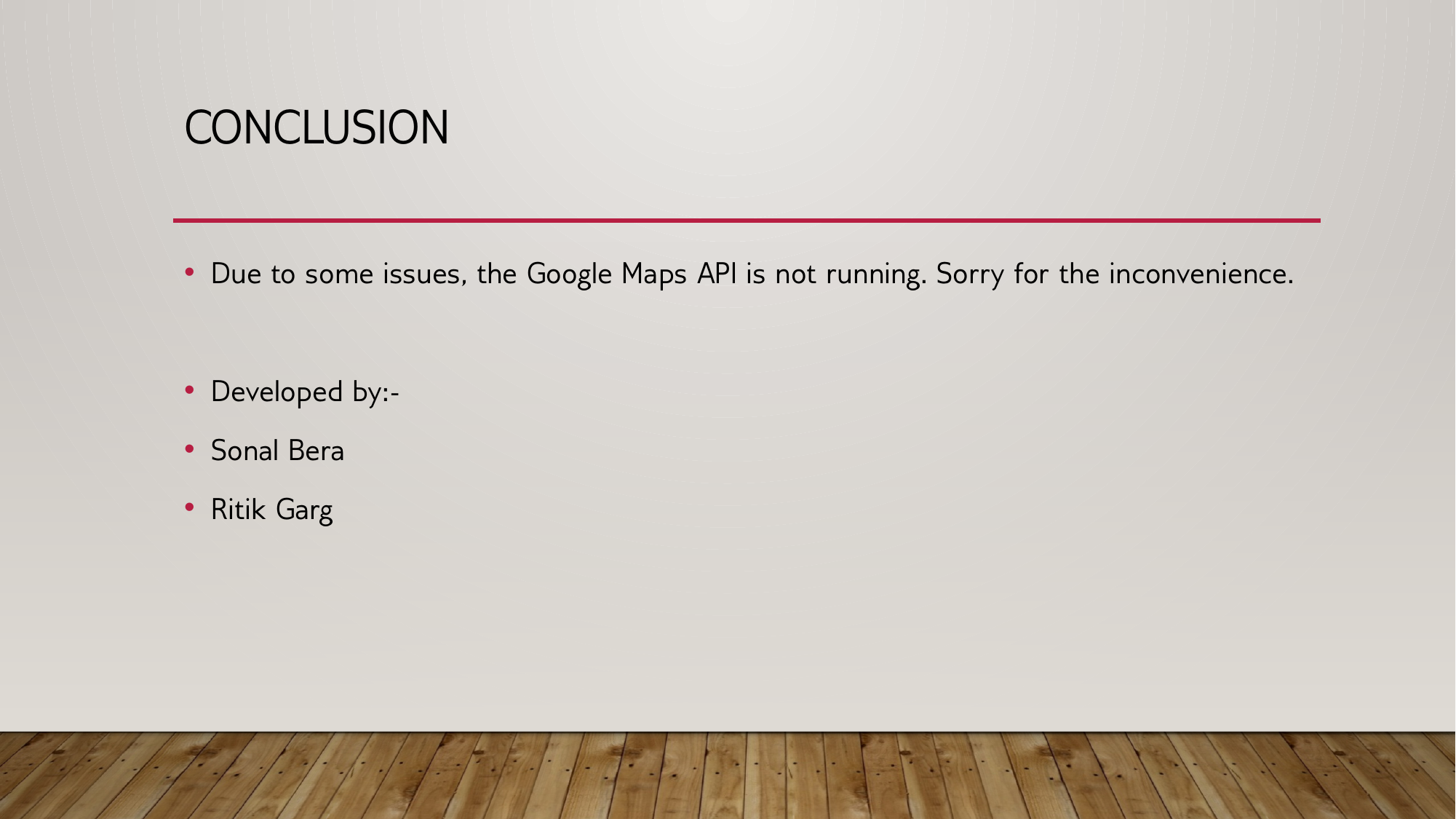

# Conclusion
Due to some issues, the Google Maps API is not running. Sorry for the inconvenience.

Developed by:-
Sonal Bera
Ritik Garg